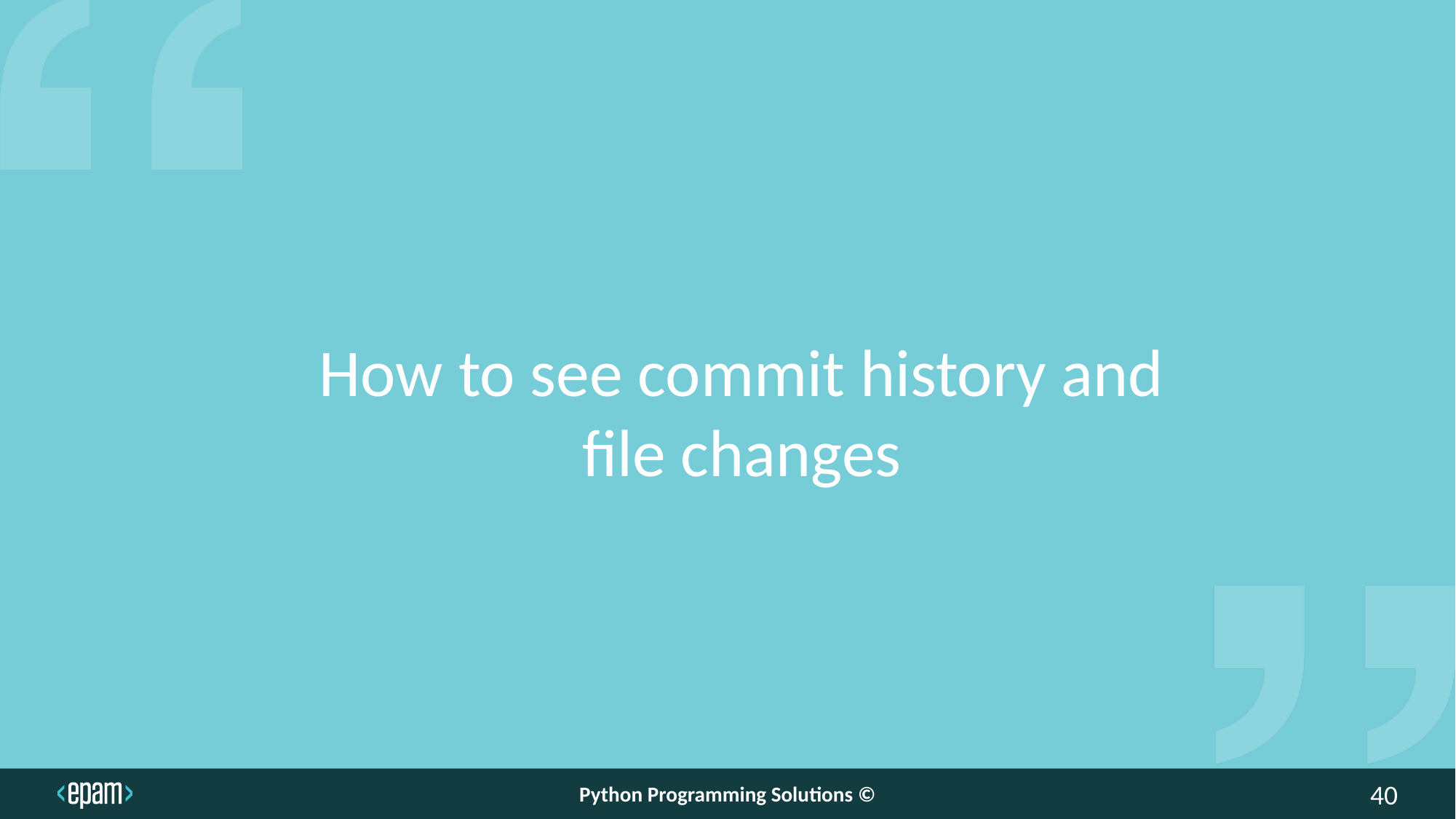

How to see commit history and file changes
Python Programming Solutions ©
40